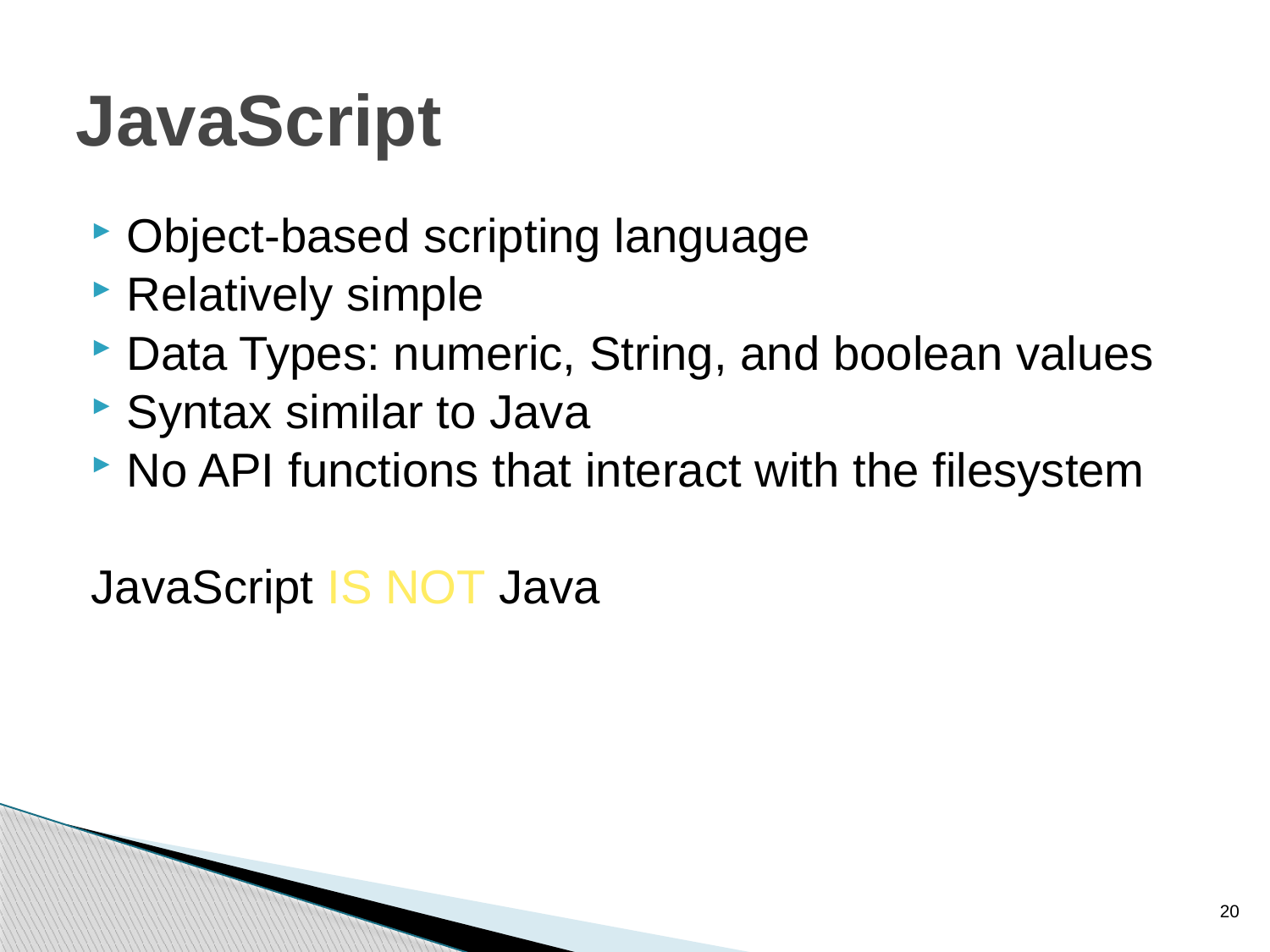

# JavaScript
Object-based scripting language
Relatively simple
Data Types: numeric, String, and boolean values
Syntax similar to Java
No API functions that interact with the filesystem

JavaScript IS NOT Java
20